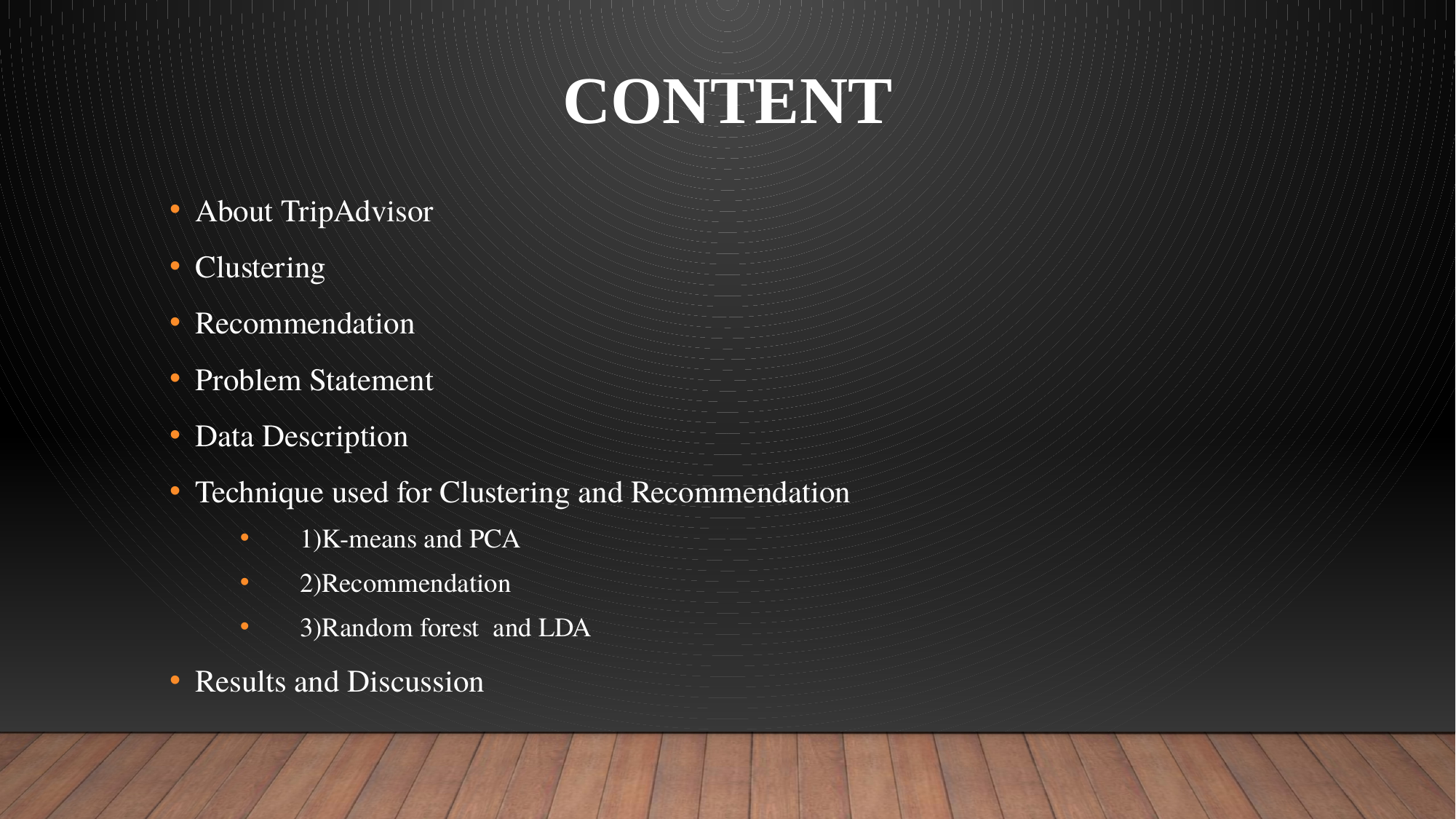

# Content
About TripAdvisor
Clustering
Recommendation
Problem Statement
Data Description
Technique used for Clustering and Recommendation
1)K-means and PCA
2)Recommendation
3)Random forest  and LDA
Results and Discussion